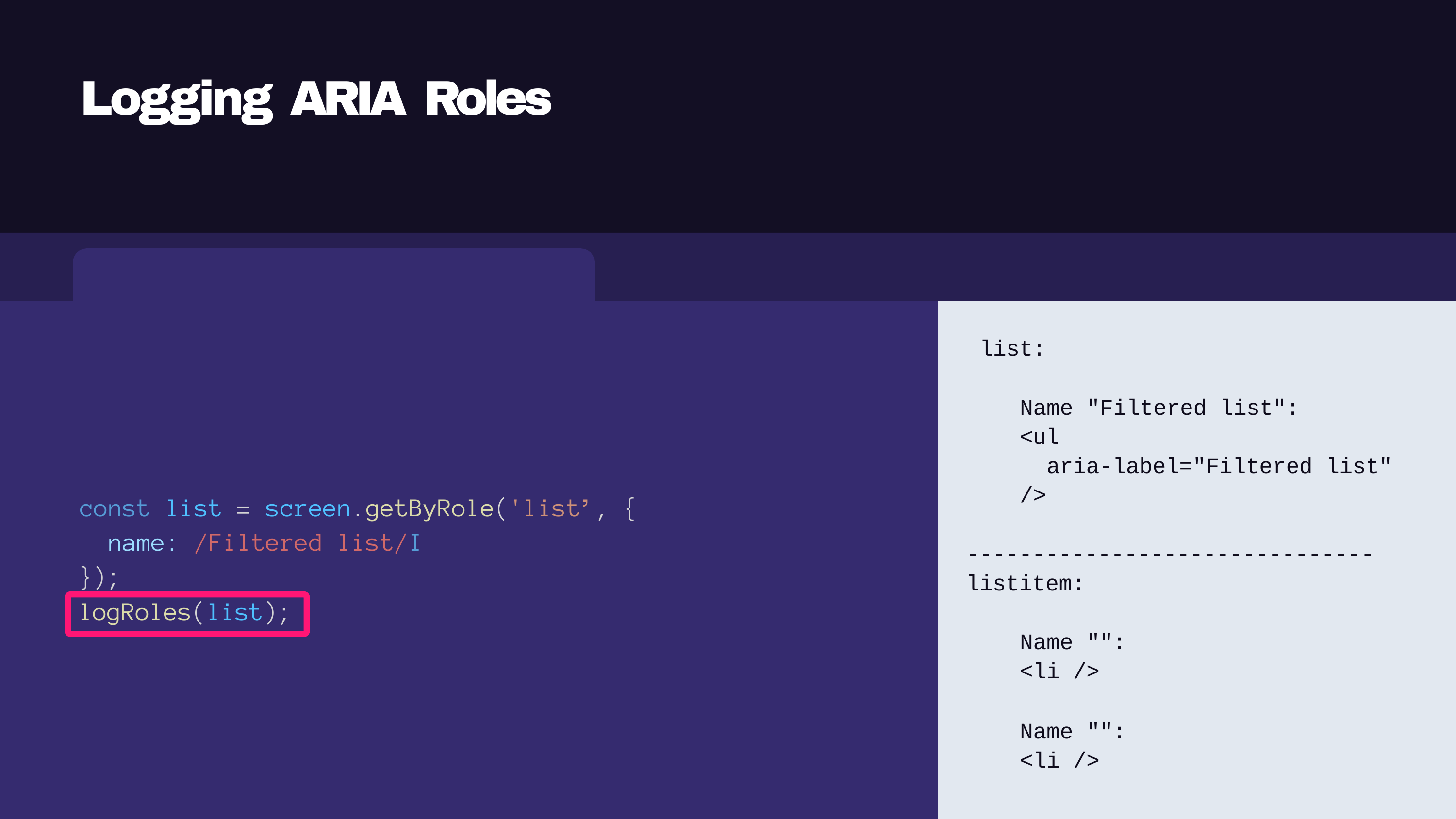

# Logging ARIA Roles
list:
Name "Filtered list":
<ul
aria-label="Filtered list"
/>
const list = screen.getByRole('list’, { name: /Filtered list/I
});
logRoles(list);
-------------------------------
listitem:

Name "":
<li />

Name "":
<li />
15